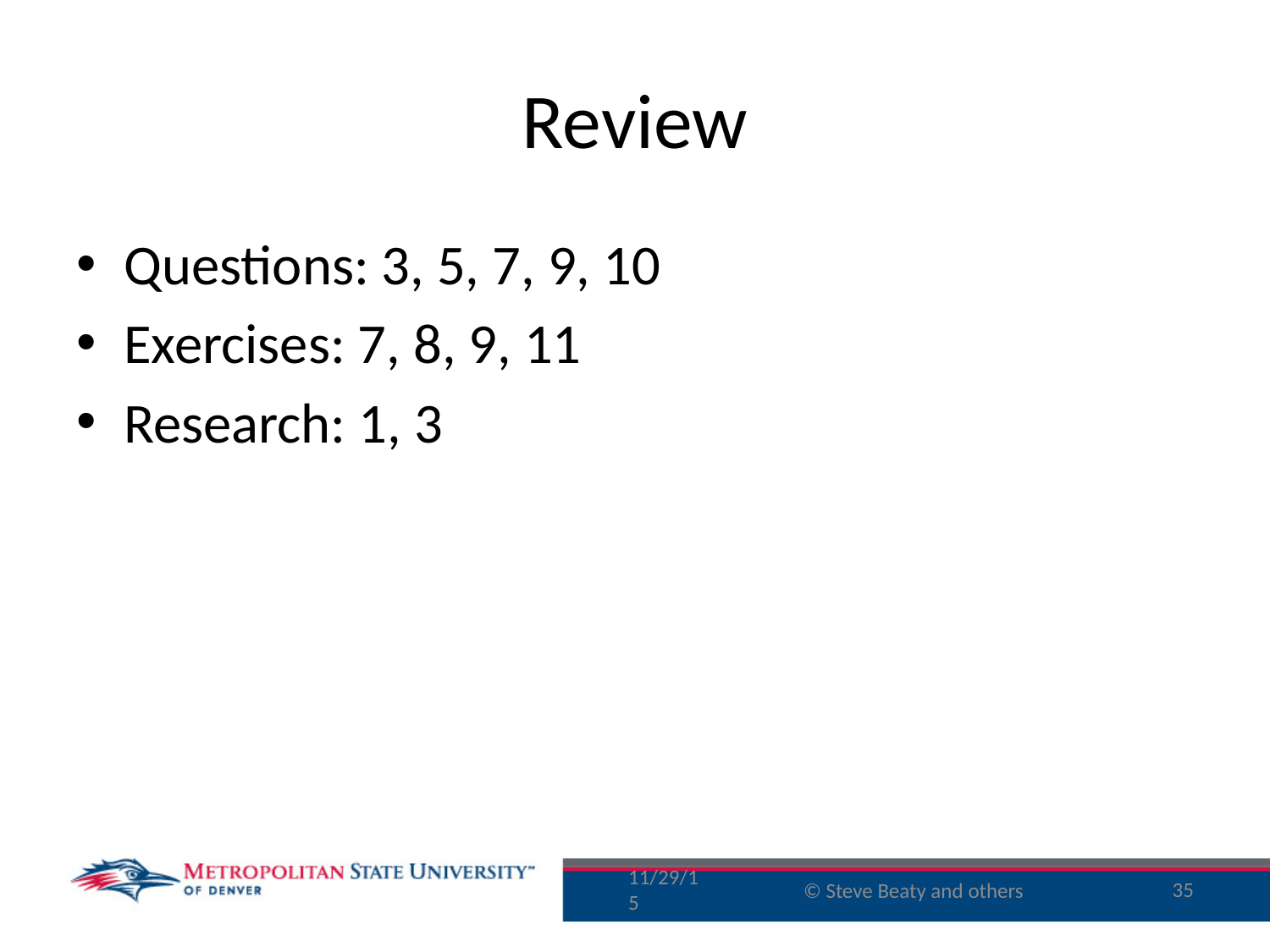

# Review
Questions: 3, 5, 7, 9, 10
Exercises: 7, 8, 9, 11
Research: 1, 3
11/29/15
35
© Steve Beaty and others